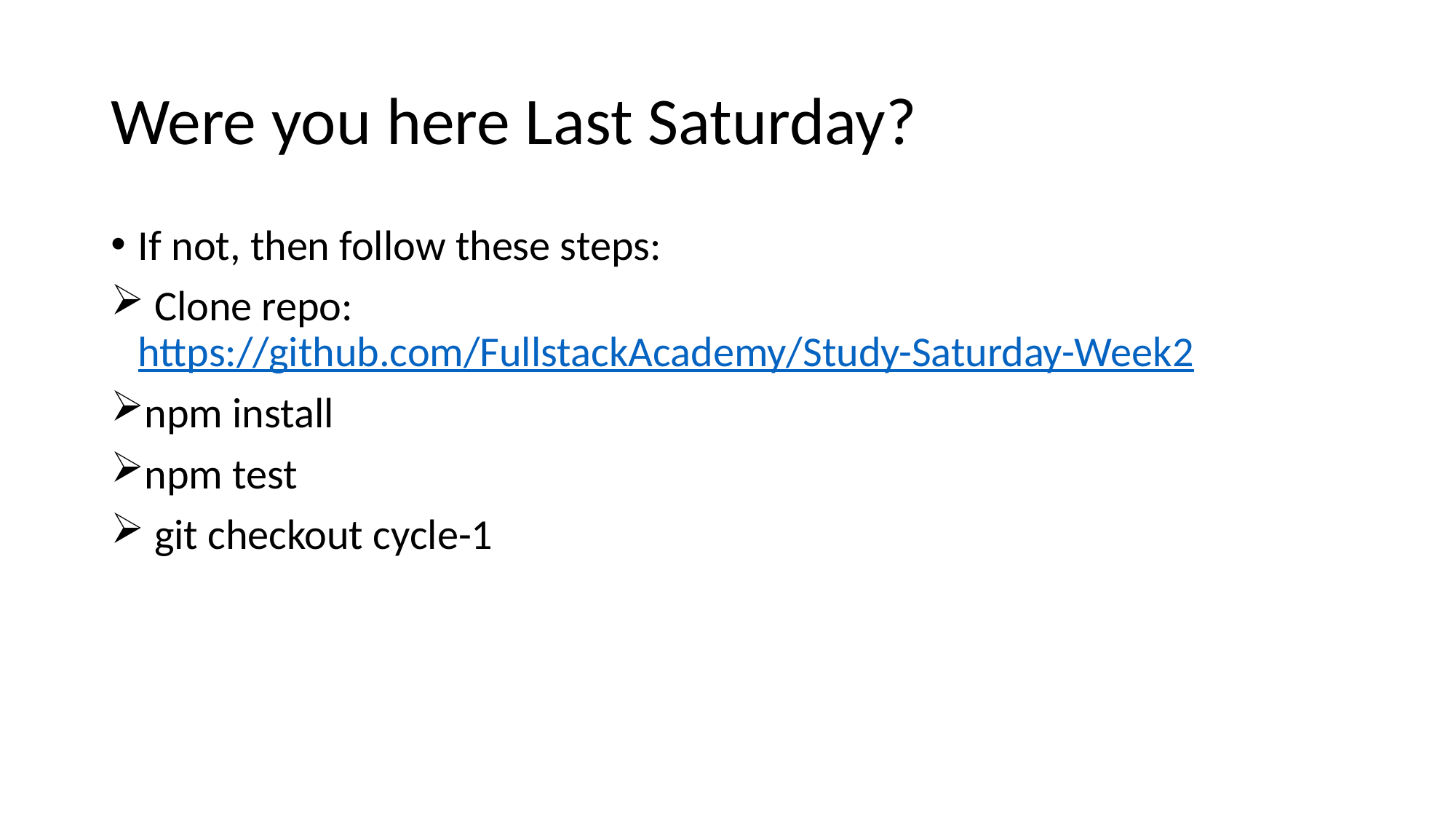

# Were you here Last Saturday?
If not, then follow these steps:
 Clone repo: https://github.com/FullstackAcademy/Study-Saturday-Week2
npm install
npm test
 git checkout cycle-1